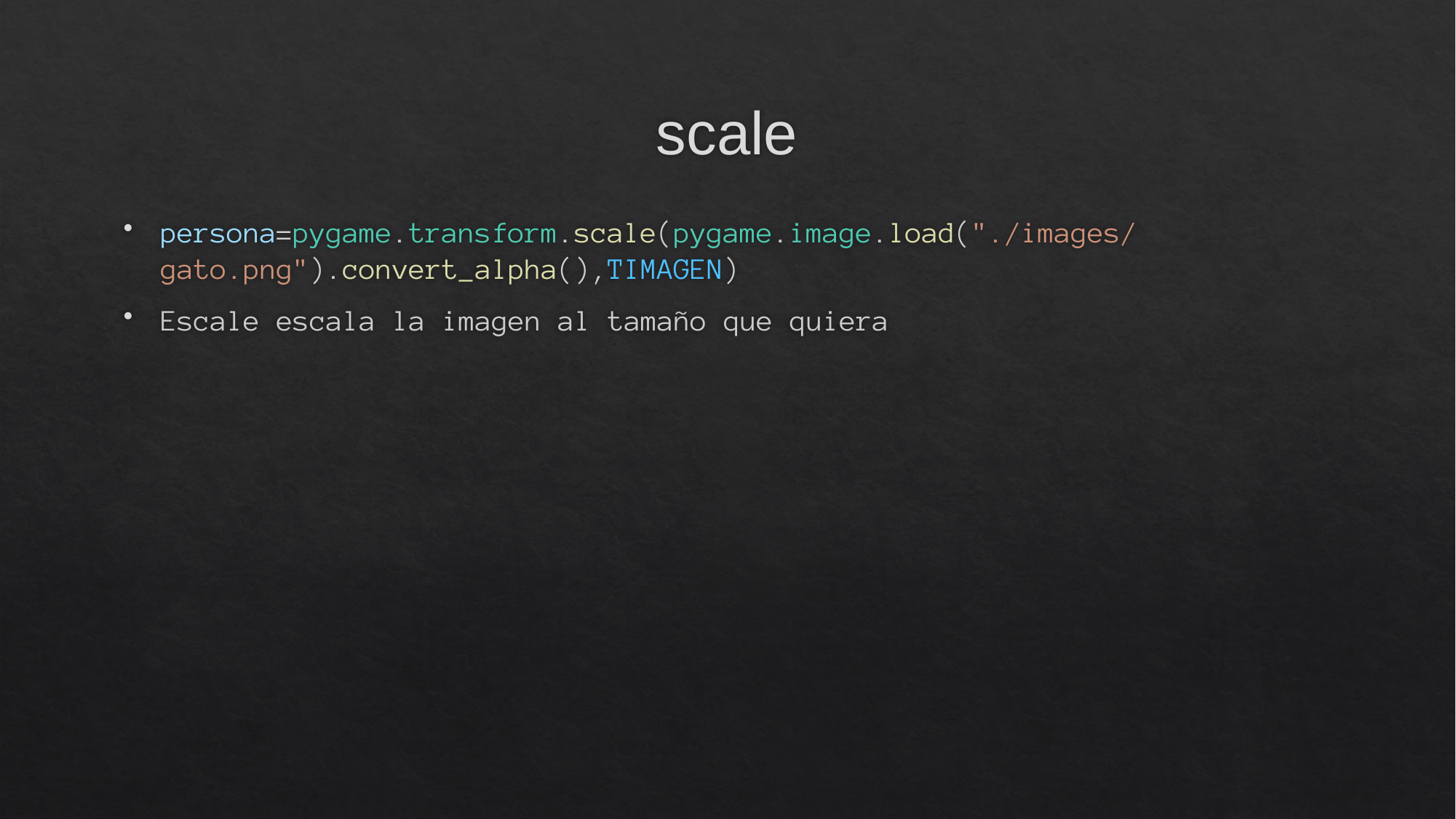

# scale
persona=pygame.transform.scale(pygame.image.load("./images/gato.png").convert_alpha(),TIMAGEN)
Escale escala la imagen al tamaño que quiera